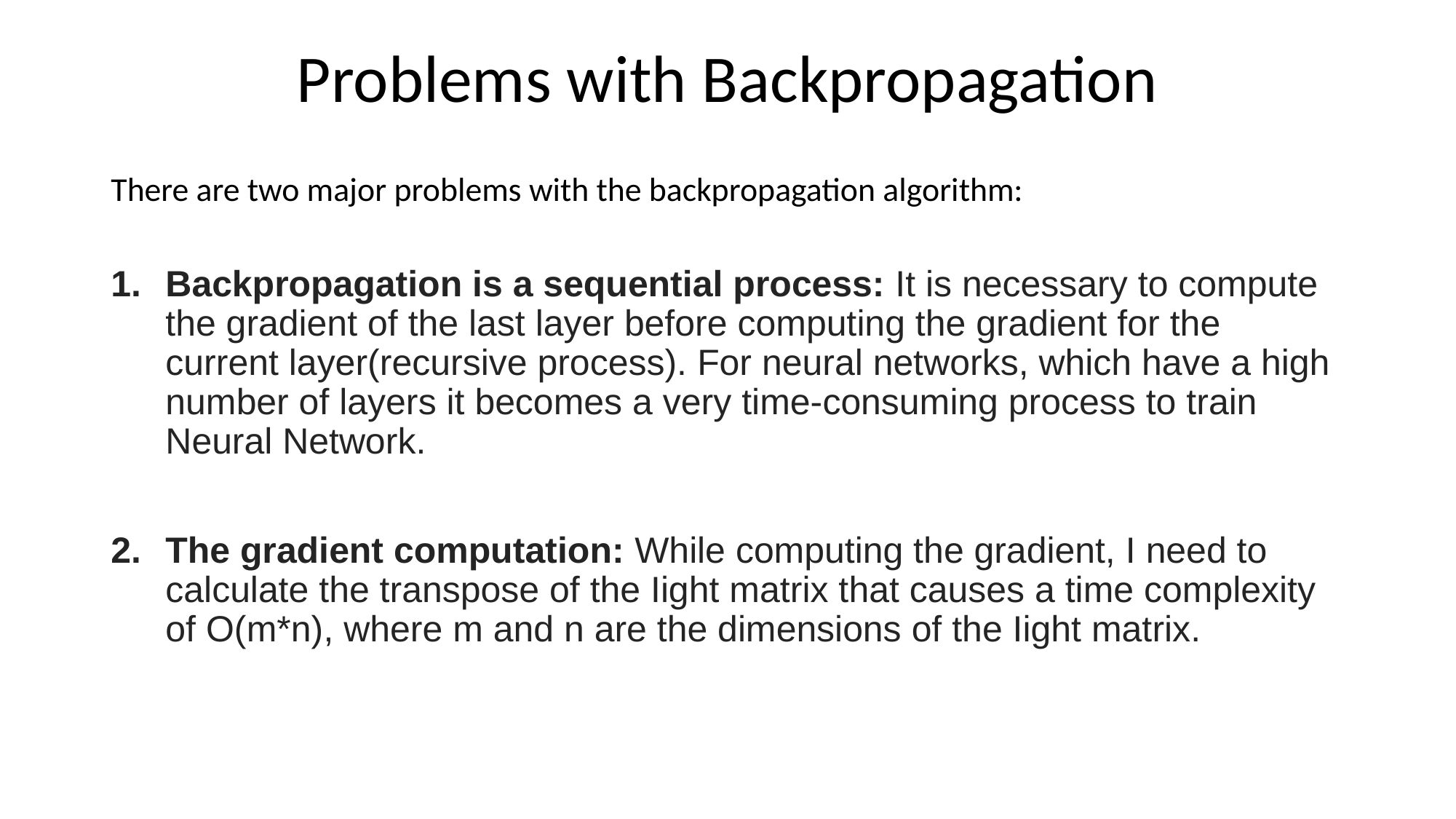

# Problems with Backpropagation
There are two major problems with the backpropagation algorithm:

Backpropagation is a sequential process: It is necessary to compute the gradient of the last layer before computing the gradient for the current layer(recursive process). For neural networks, which have a high number of layers it becomes a very time-consuming process to train Neural Network.

The gradient computation: While computing the gradient, I need to calculate the transpose of the Iight matrix that causes a time complexity of O(m*n), where m and n are the dimensions of the Iight matrix.